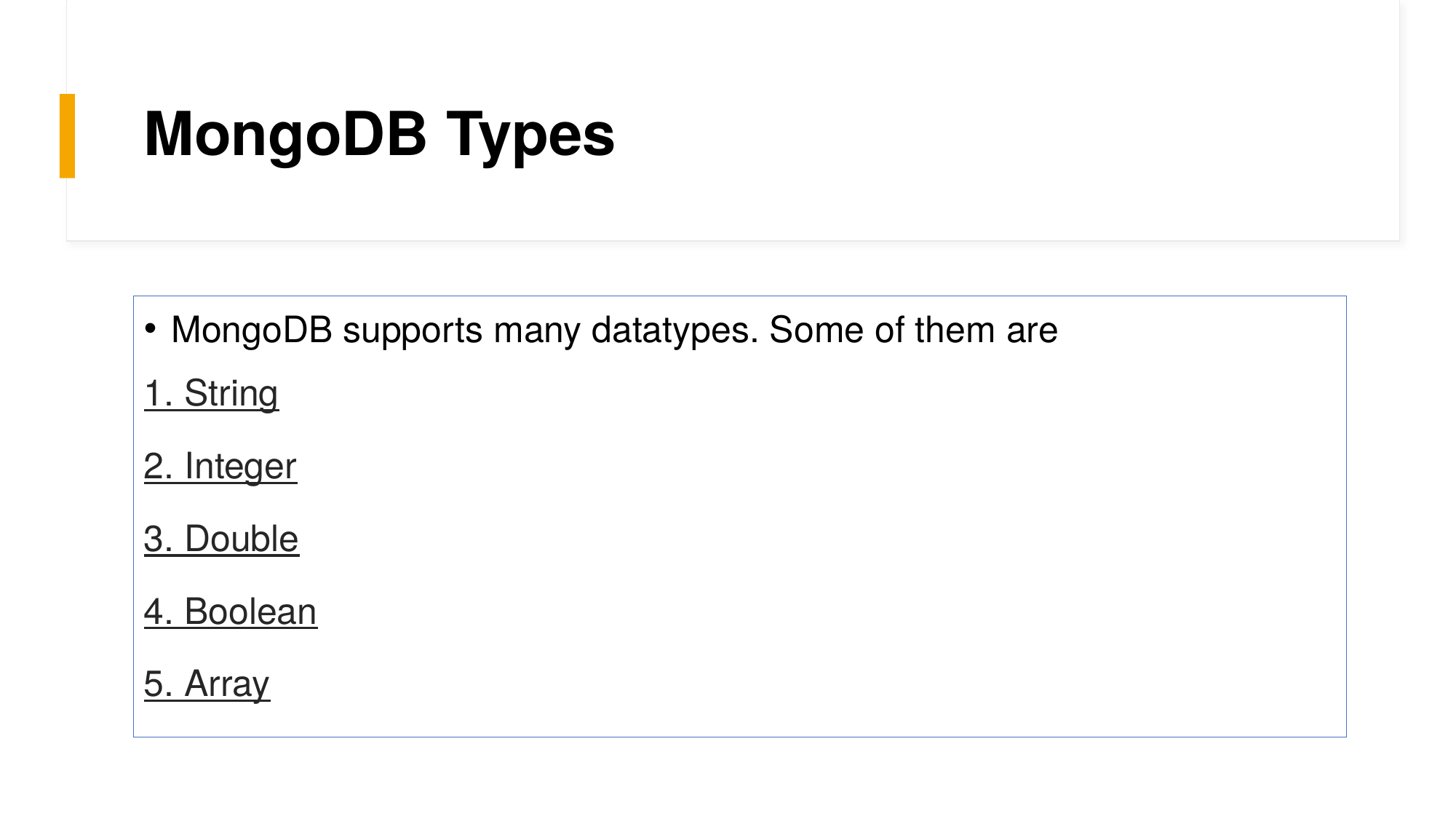

# MongoDB Types
MongoDB supports many datatypes. Some of them are
1. String
2. Integer
3. Double
4. Boolean
5. Array